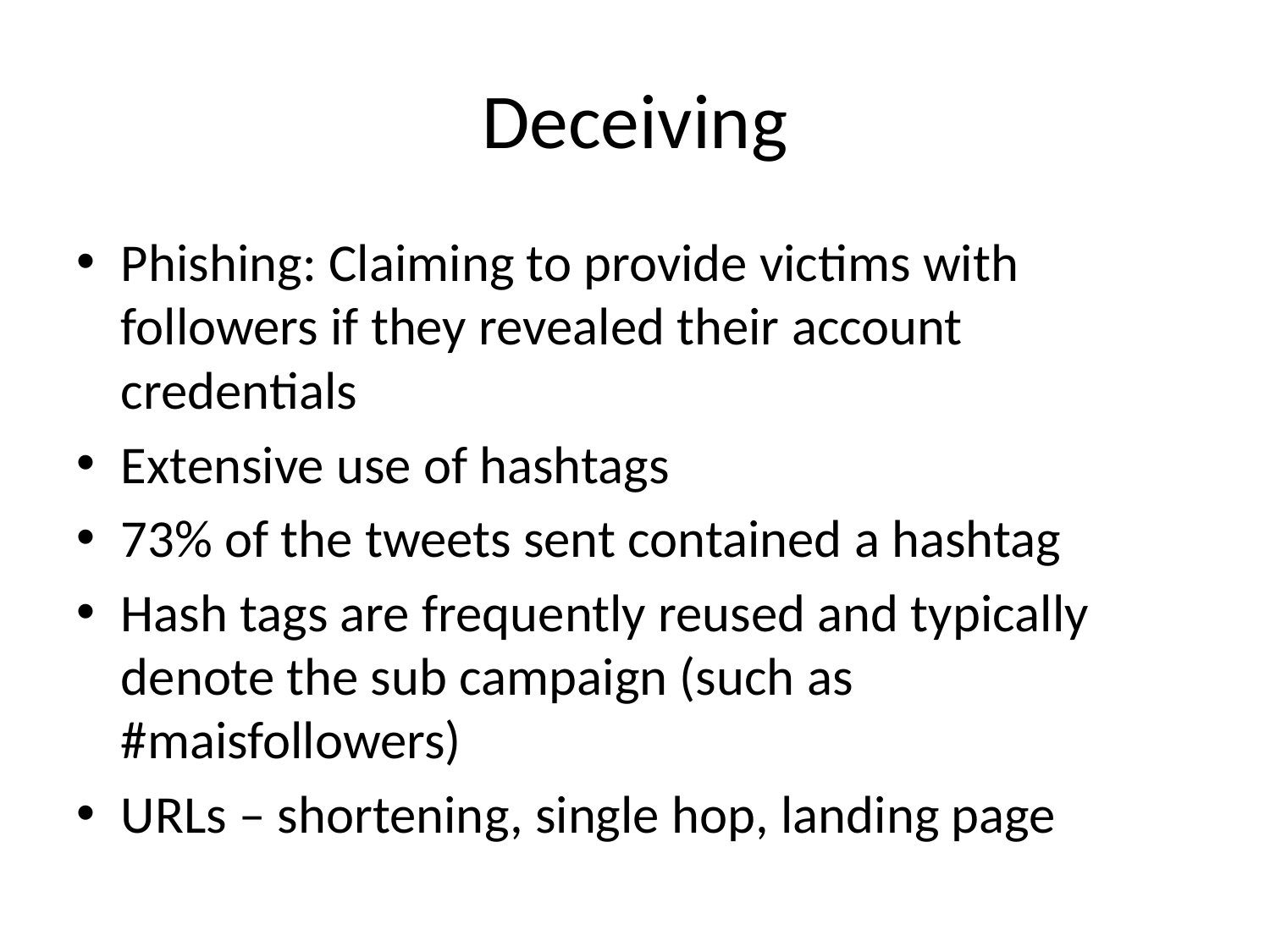

# Deceiving
Phishing: Claiming to provide victims with followers if they revealed their account credentials
Extensive use of hashtags
73% of the tweets sent contained a hashtag
Hash tags are frequently reused and typically denote the sub campaign (such as #maisfollowers)
URLs – shortening, single hop, landing page